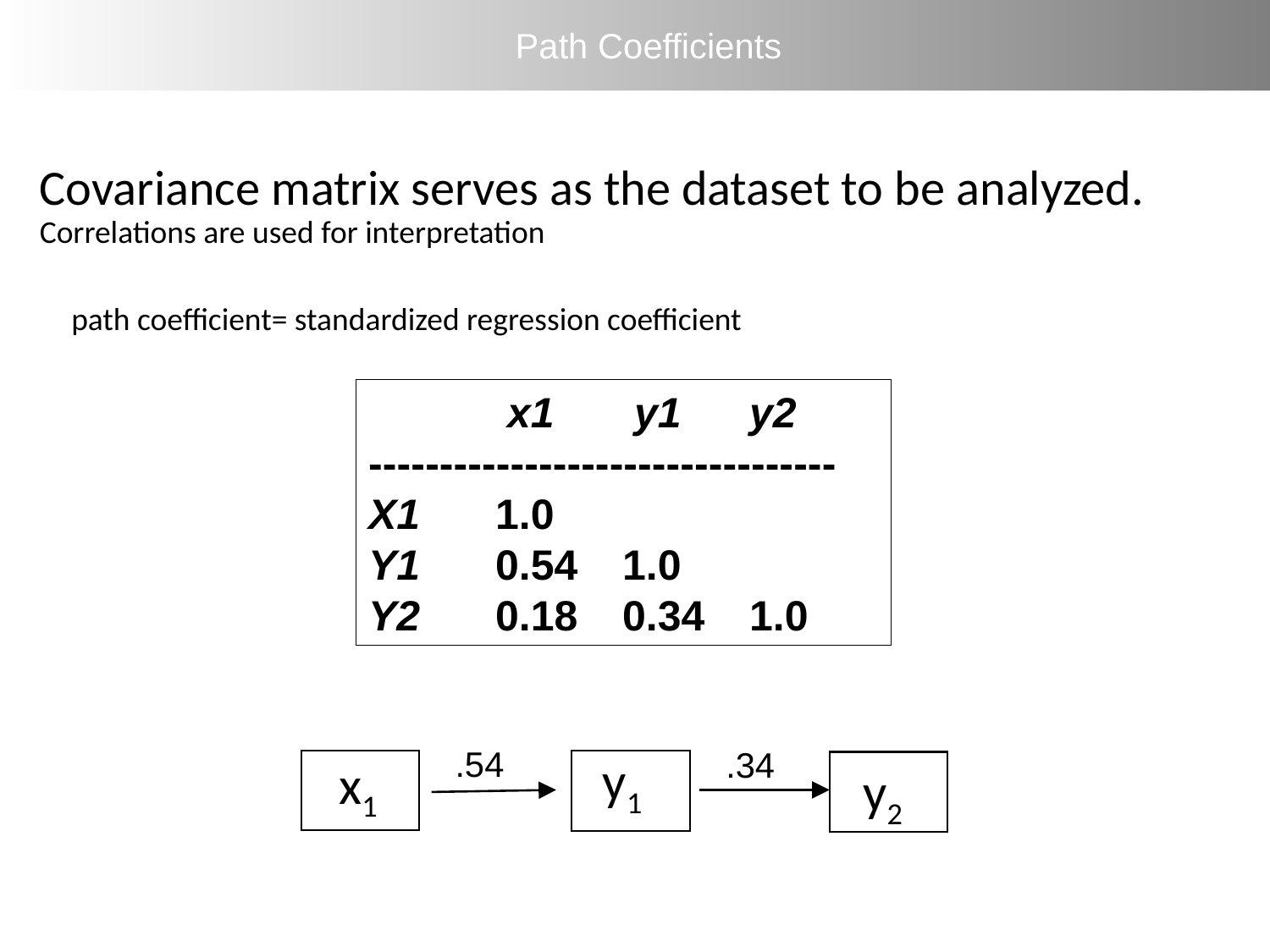

Path Coefficients
Covariance matrix serves as the dataset to be analyzed.
Correlations are used for interpretation

	path coefficient= standardized regression coefficient

	 x1	 y1 	y2
---‐---‐--‐--‐--‐--‐--‐--‐‐--‐--‐
X1	1.0
Y1	0.54	1.0
Y2	0.18	0.34	1.0
.54
.34
y1

x1

y2